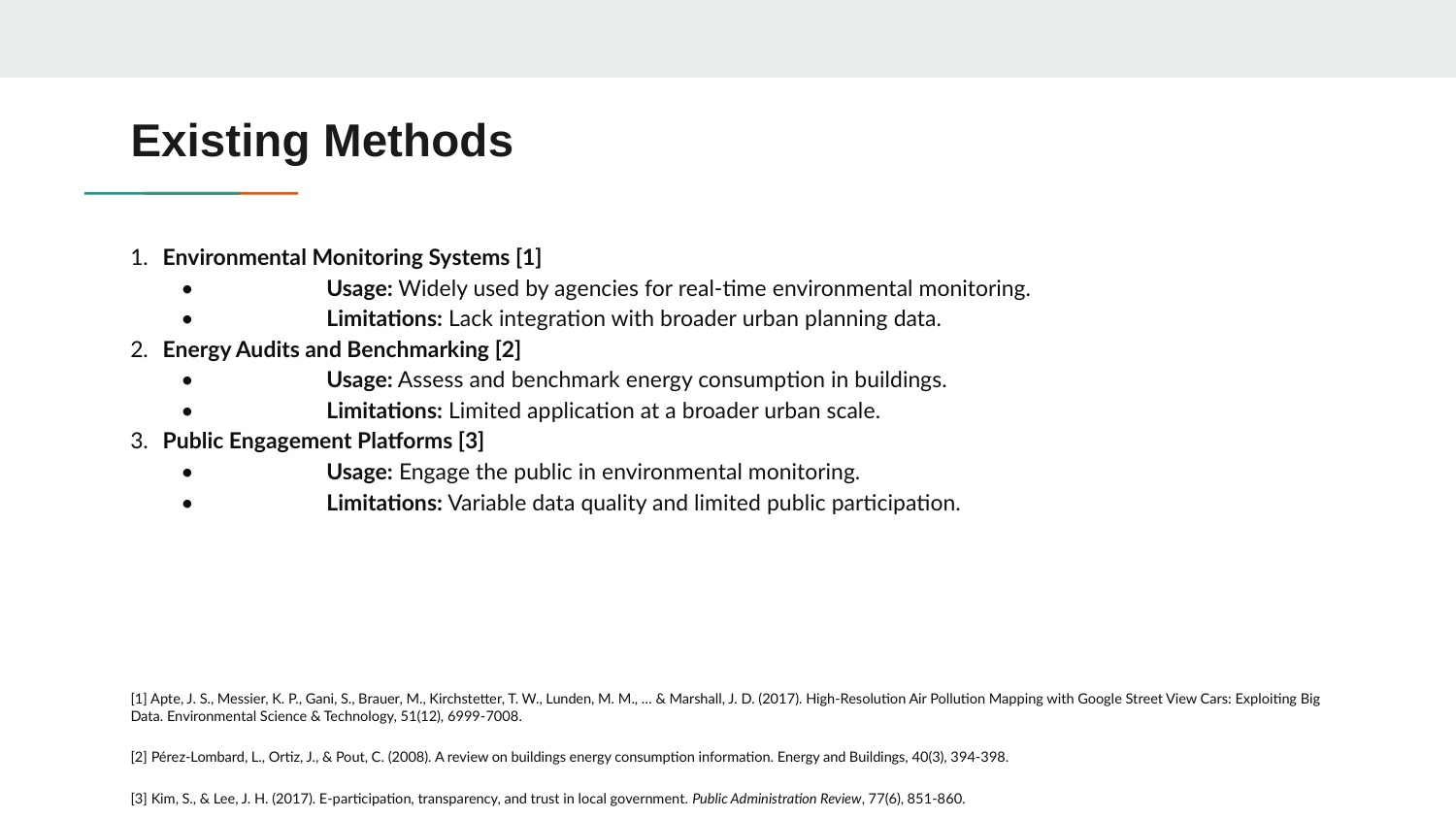

# Existing Methods
1.	Environmental Monitoring Systems [1]
	•	Usage: Widely used by agencies for real-time environmental monitoring.
	•	Limitations: Lack integration with broader urban planning data.
2.	Energy Audits and Benchmarking [2]
	•	Usage: Assess and benchmark energy consumption in buildings.
	•	Limitations: Limited application at a broader urban scale.
3.	Public Engagement Platforms [3]
	•	Usage: Engage the public in environmental monitoring.
	•	Limitations: Variable data quality and limited public participation.

[1] Apte, J. S., Messier, K. P., Gani, S., Brauer, M., Kirchstetter, T. W., Lunden, M. M., … & Marshall, J. D. (2017). High-Resolution Air Pollution Mapping with Google Street View Cars: Exploiting Big Data. Environmental Science & Technology, 51(12), 6999-7008.
[2] Pérez-Lombard, L., Ortiz, J., & Pout, C. (2008). A review on buildings energy consumption information. Energy and Buildings, 40(3), 394-398.
[3] Kim, S., & Lee, J. H. (2017). E-participation, transparency, and trust in local government. Public Administration Review, 77(6), 851-860.